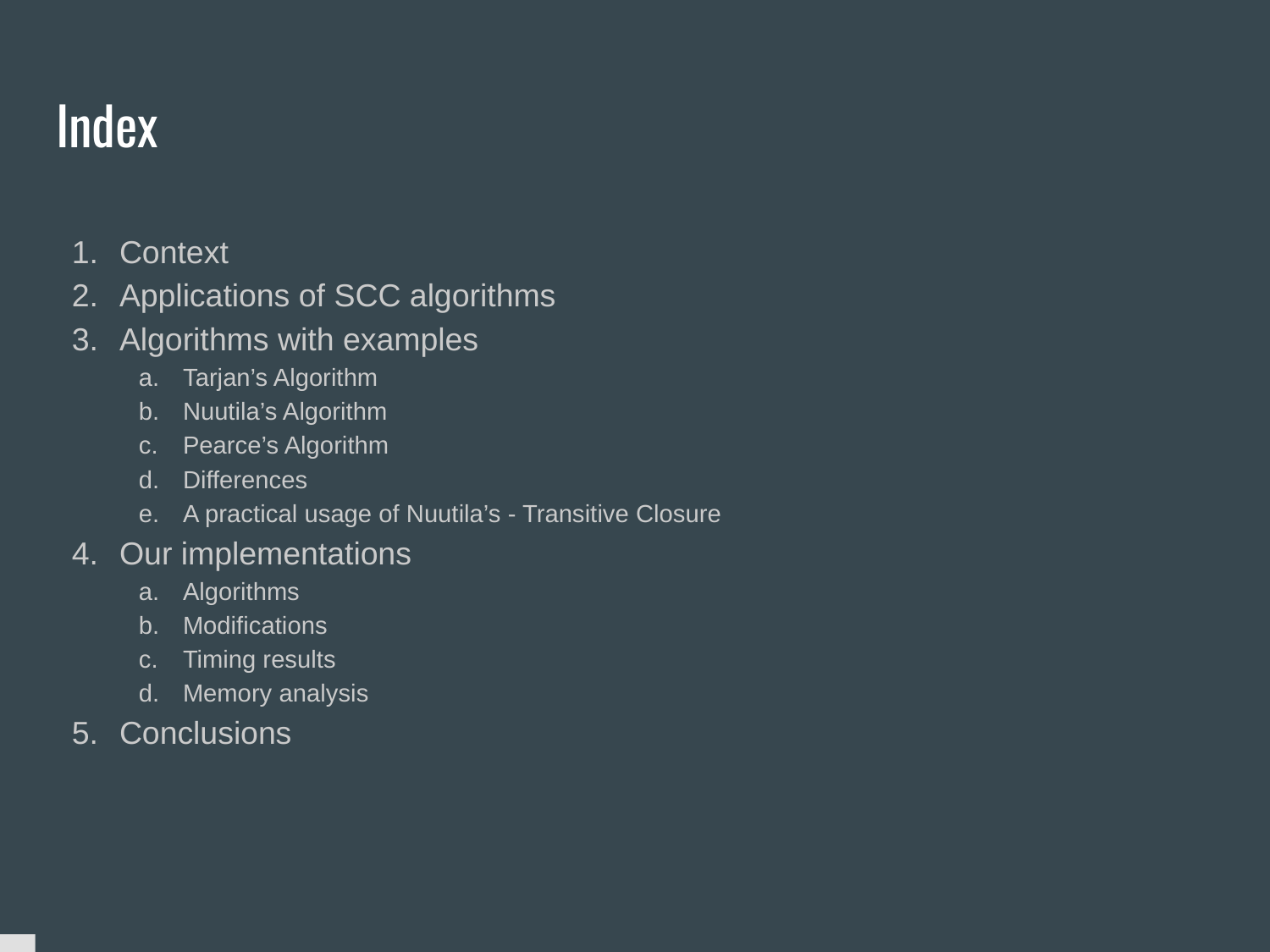

# Index
Context
Applications of SCC algorithms
Algorithms with examples
Tarjan’s Algorithm
Nuutila’s Algorithm
Pearce’s Algorithm
Differences
A practical usage of Nuutila’s - Transitive Closure
Our implementations
Algorithms
Modifications
Timing results
Memory analysis
Conclusions